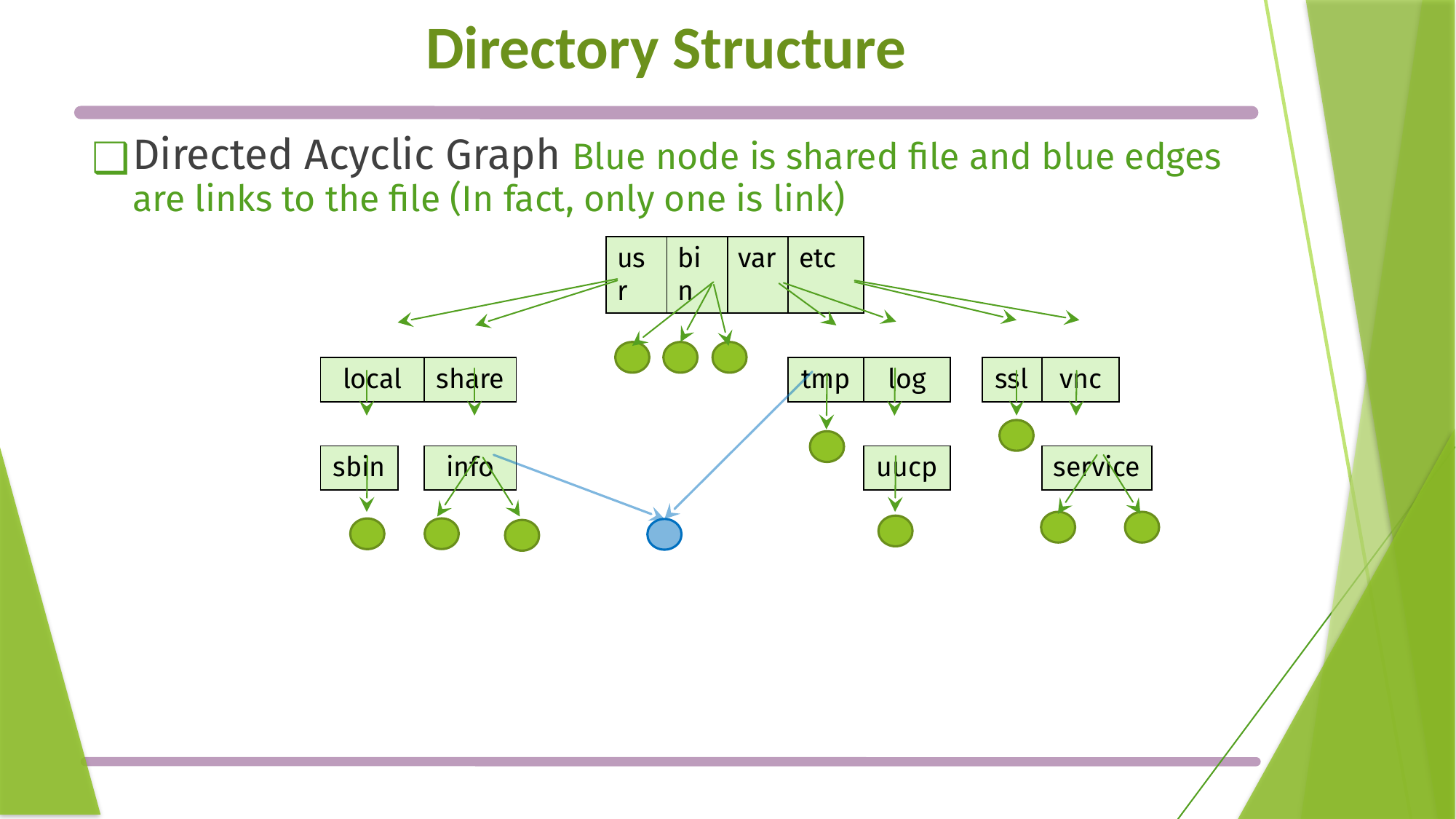

# Directory Structure
Directed Acyclic Graph Blue node is shared file and blue edges are links to the file (In fact, only one is link)

|  |  |  |  |  |  |  | usr | bin | var | etc |  |  |  |  |  |  |  |
| --- | --- | --- | --- | --- | --- | --- | --- | --- | --- | --- | --- | --- | --- | --- | --- | --- | --- |
|  |  |  |  |  |  |  |  |  |  |  |  |  |  |  |  |  |  |
|  | local |  |  | share |  |  |  |  |  | tmp | log |  | ssl | vnc |  |  |  |
|  |  |  |  |  |  |  |  |  |  |  |  |  |  |  |  |  |  |
|  | sbin |  |  | info |  |  |  |  |  |  | uucp |  |  | service |  |  |  |
|  |  |  |  |  |  |  |  |  |  |  |  |  |  |  |  |  |  |
|  |  |  |  |  |  |  |  |  |  |  |  |  |  |  |  |  |  |